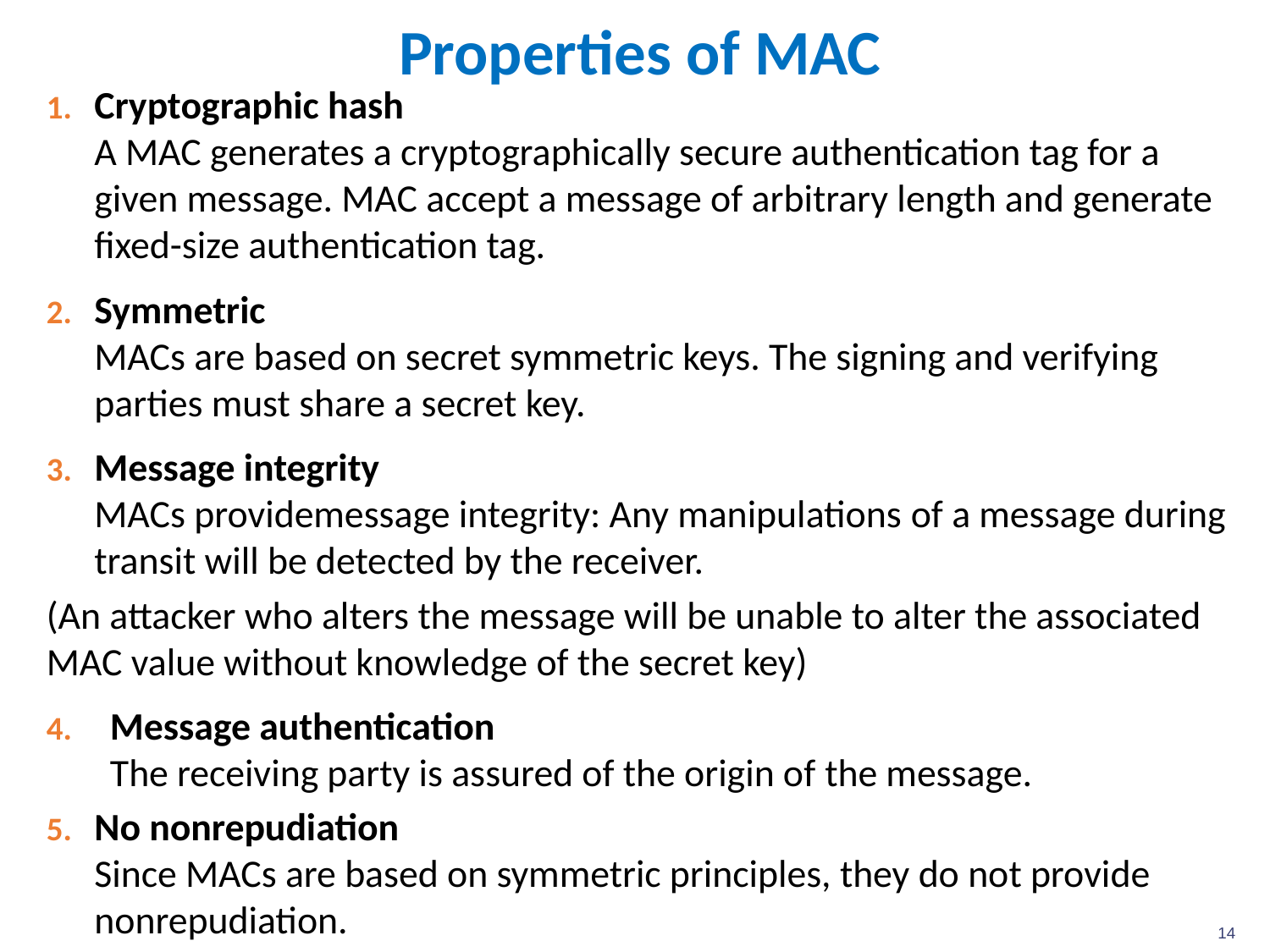

# Properties of MAC
Cryptographic hash
A MAC generates a cryptographically secure authentication tag for a given message. MAC accept a message of arbitrary length and generate fixed-size authentication tag.
Symmetric
MACs are based on secret symmetric keys. The signing and verifying parties must share a secret key.
Message integrity
MACs providemessage integrity: Any manipulations of a message during transit will be detected by the receiver.
(An attacker who alters the message will be unable to alter the associated MAC value without knowledge of the secret key)
Message authentication
The receiving party is assured of the origin of the message.
No nonrepudiation
Since MACs are based on symmetric principles, they do not provide nonrepudiation.
14